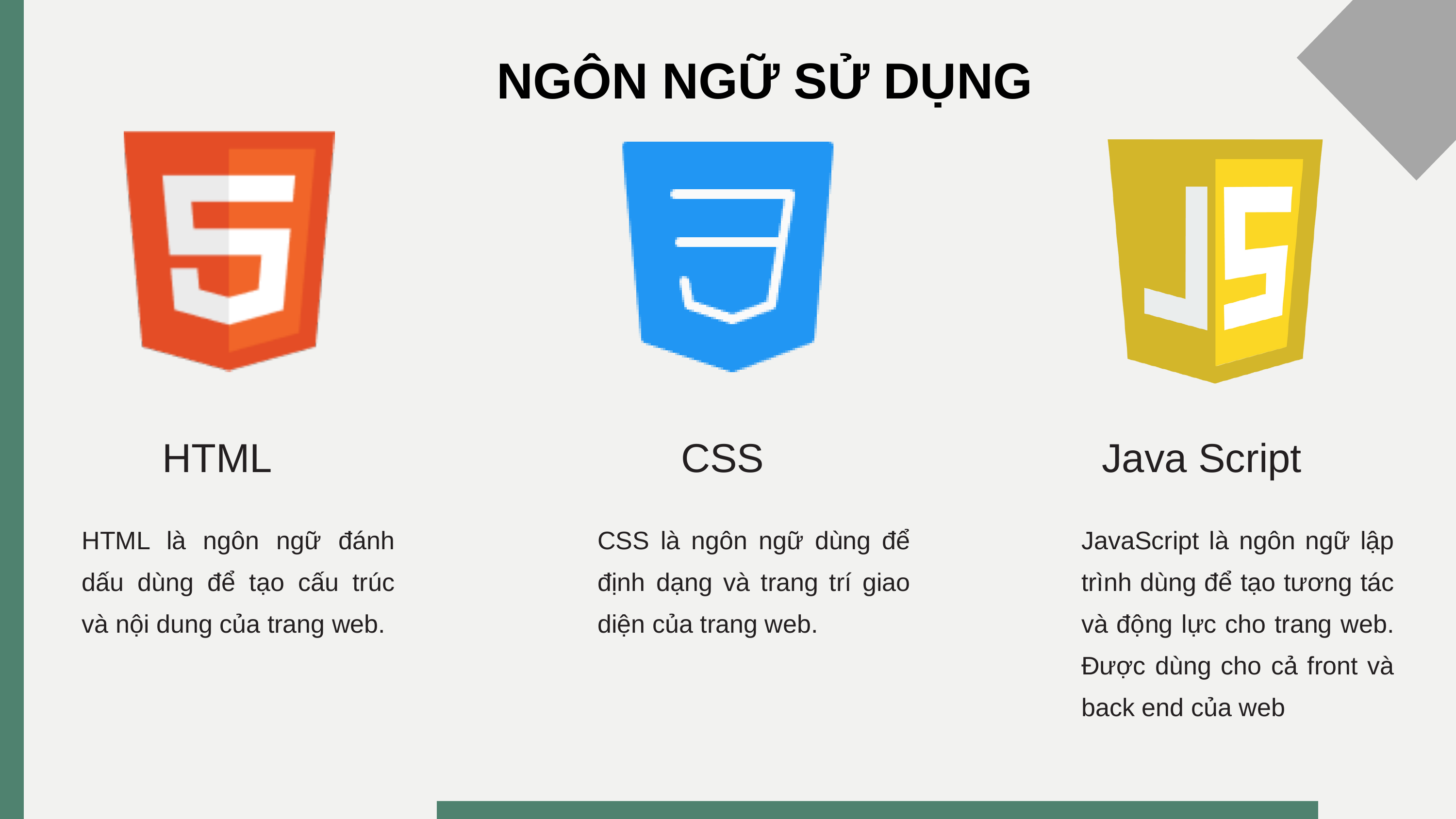

NGÔN NGỮ SỬ DỤNG

HTML
CSS
Java Script
HTML là ngôn ngữ đánh dấu dùng để tạo cấu trúc và nội dung của trang web.
CSS là ngôn ngữ dùng để định dạng và trang trí giao diện của trang web.
JavaScript là ngôn ngữ lập trình dùng để tạo tương tác và động lực cho trang web. Được dùng cho cả front và back end của web